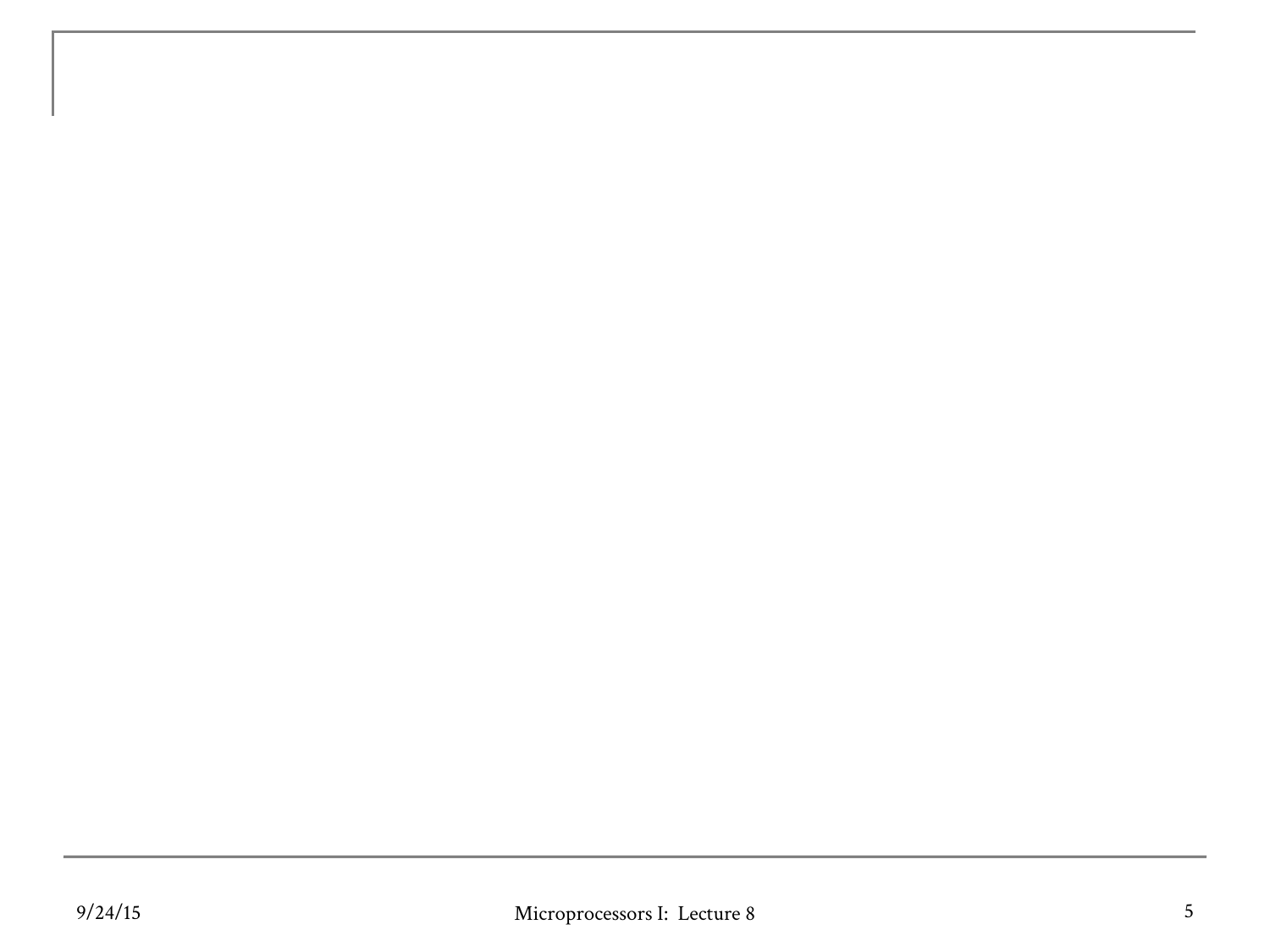

#

9/24/15
5
Microprocessors I:  Lecture 8